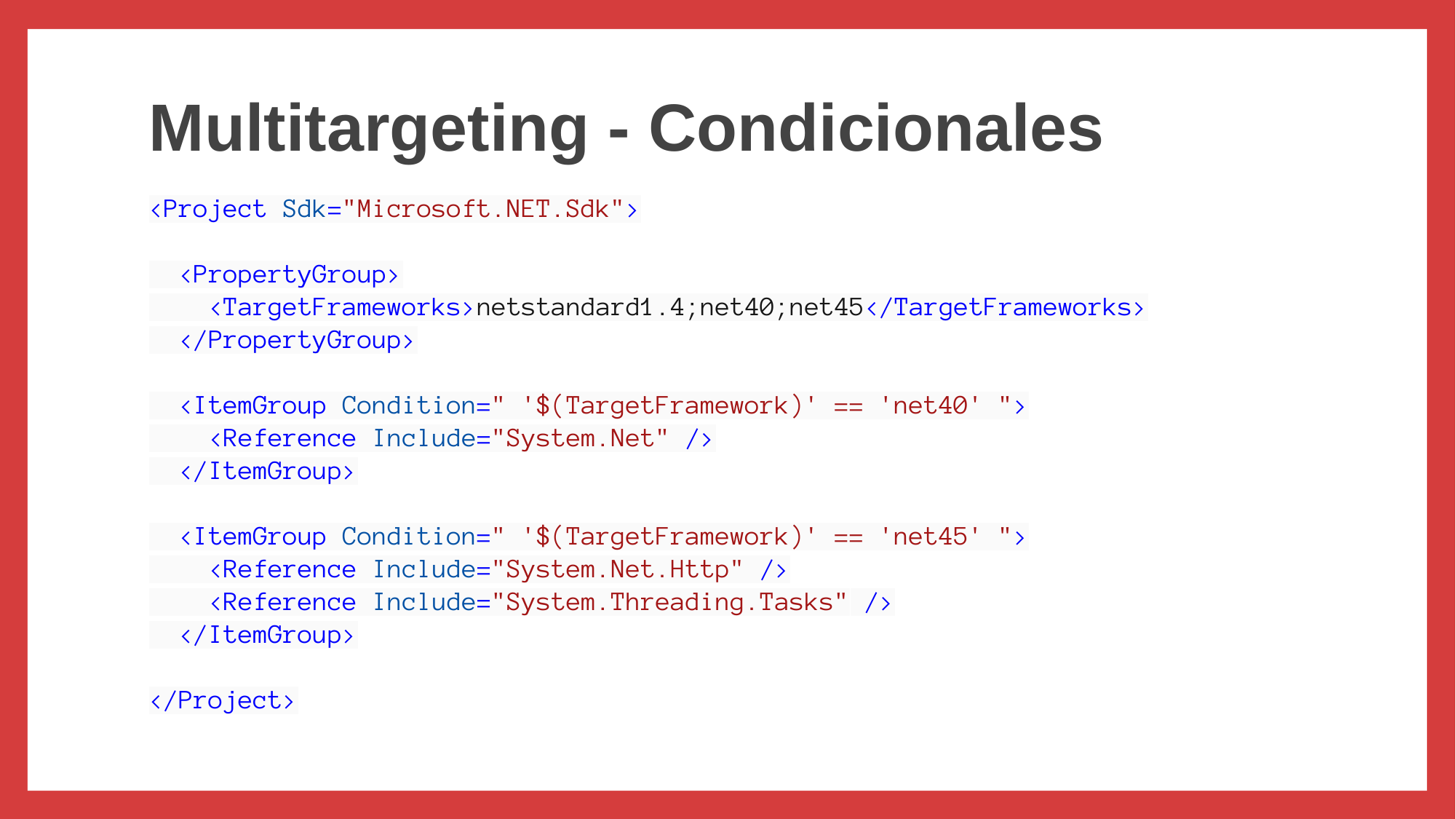

# Multitargeting - Condicionales
<Project Sdk="Microsoft.NET.Sdk">

  <PropertyGroup>
    <TargetFrameworks>netstandard1.4;net40;net45</TargetFrameworks>
  </PropertyGroup>

  <ItemGroup Condition=" '$(TargetFramework)' == 'net40' ">
    <Reference Include="System.Net" />
  </ItemGroup>

  <ItemGroup Condition=" '$(TargetFramework)' == 'net45' ">
    <Reference Include="System.Net.Http" />
    <Reference Include="System.Threading.Tasks" />
  </ItemGroup>

</Project>